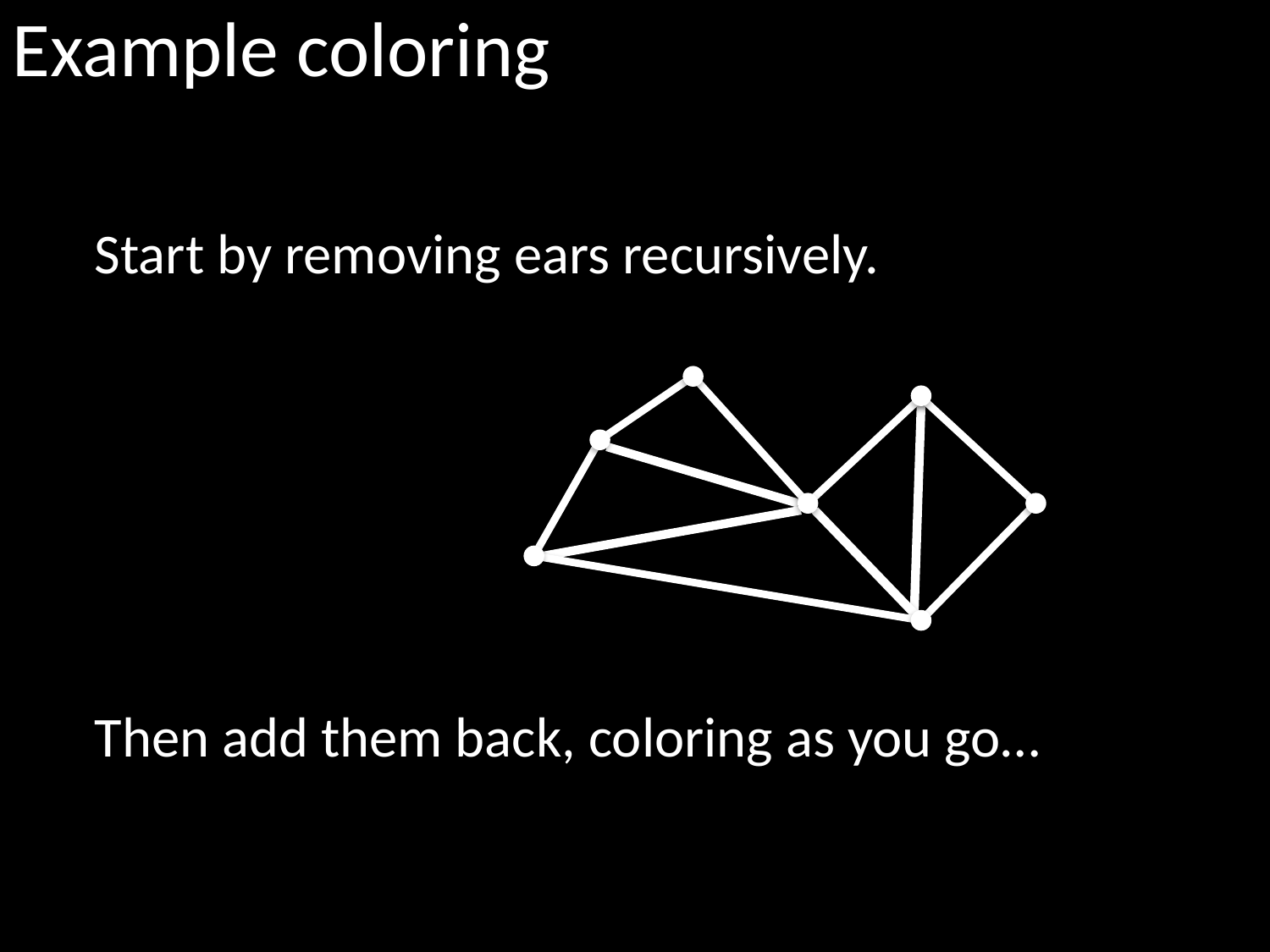

Example coloring
Start by removing ears recursively.

Then add them back, coloring as you go…